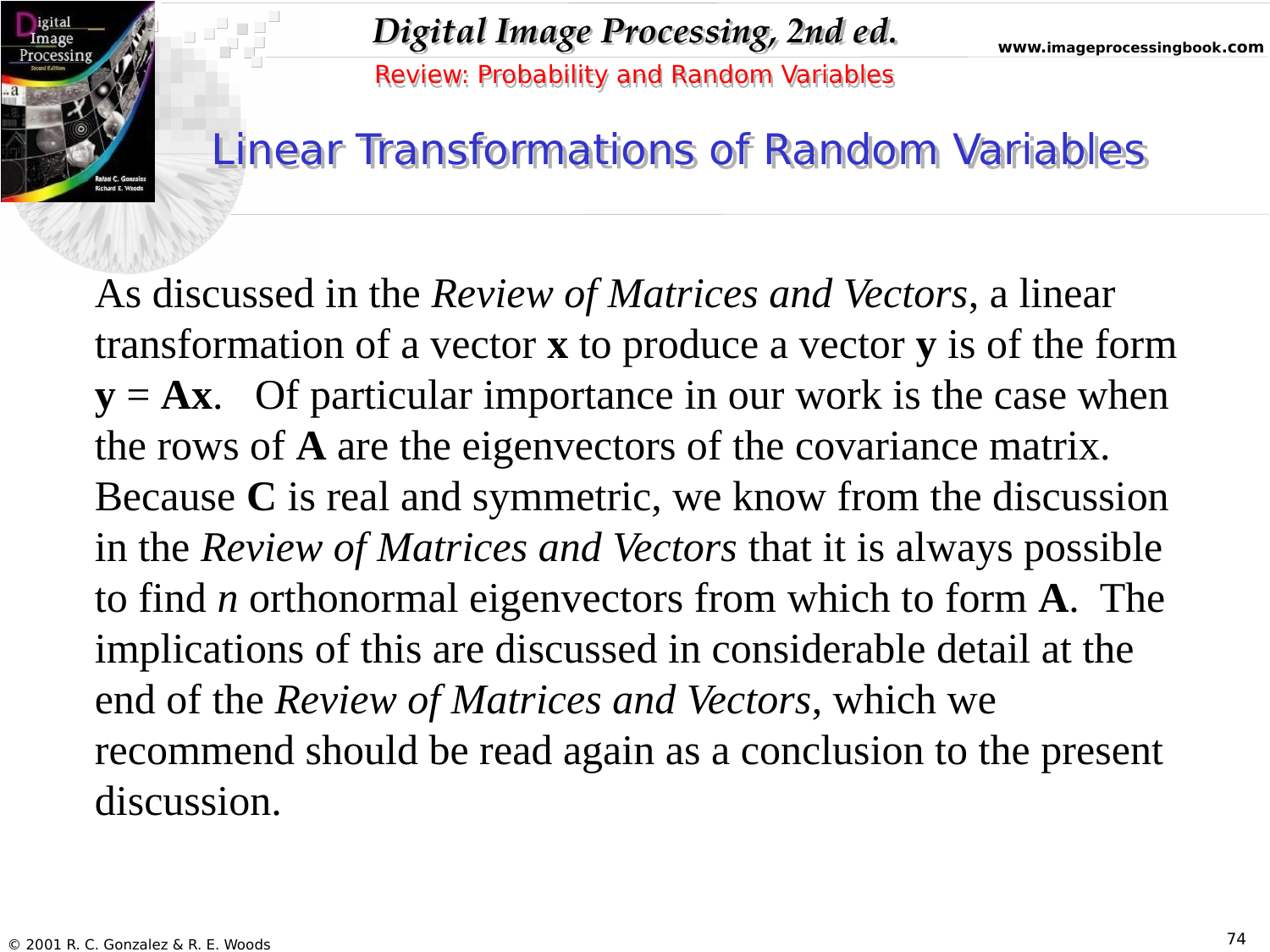

Review: Probability and Random Variables
Linear Transformations of Random Variables
As discussed in the Review of Matrices and Vectors, a linear transformation of a vector x to produce a vector y is of the form y = Ax.   Of particular importance in our work is the case when the rows of A are the eigenvectors of the covariance matrix. Because C is real and symmetric, we know from the discussion in the Review of Matrices and Vectors that it is always possible to find n orthonormal eigenvectors from which to form A.  The implications of this are discussed in considerable detail at the end of the Review of Matrices and Vectors, which we recommend should be read again as a conclusion to the present discussion.
74